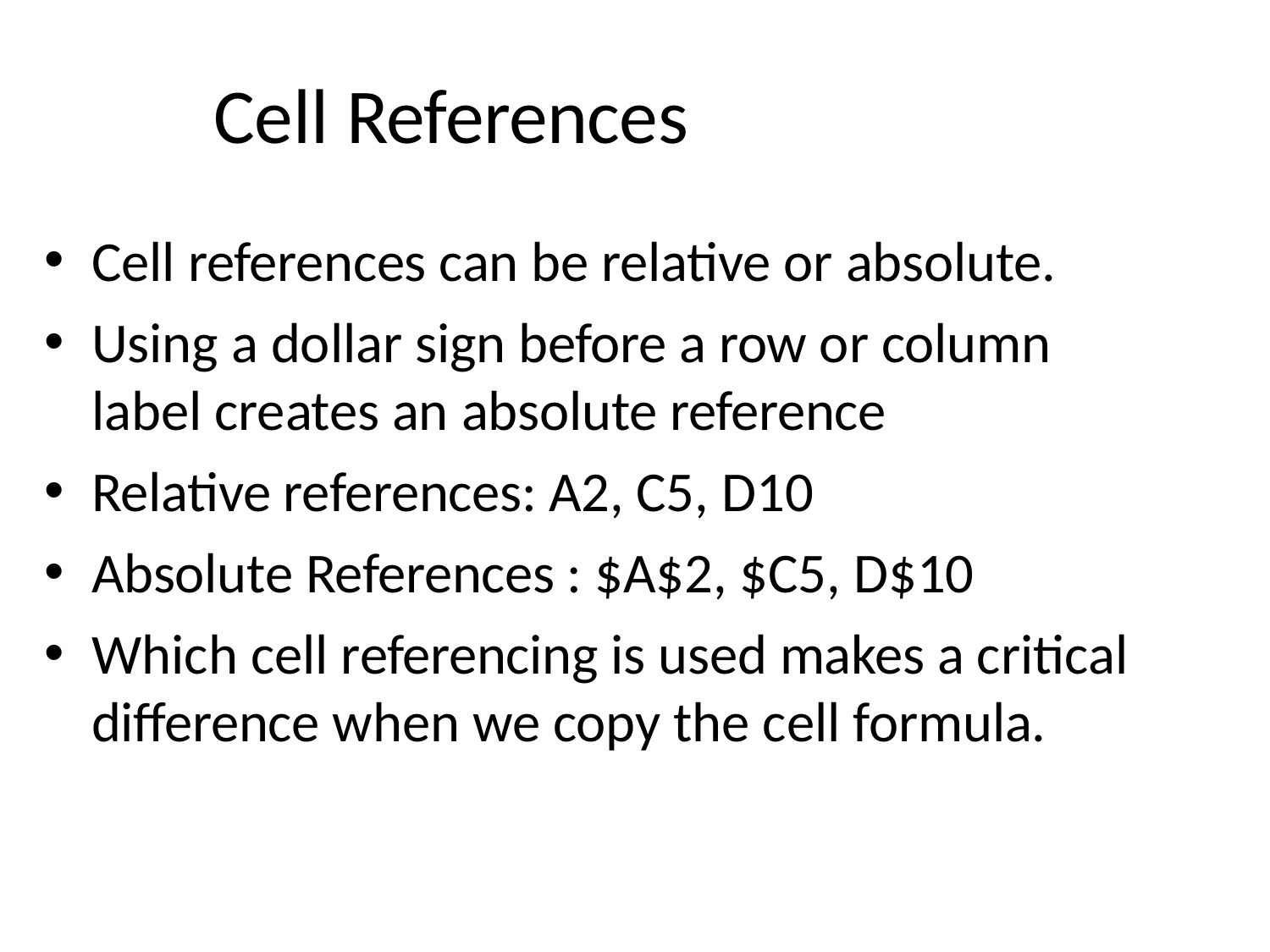

# Cell References
Cell references can be relative or absolute.
Using a dollar sign before a row or column  label creates an absolute reference
Relative references: A2, C5, D10
Absolute References : $A$2, $C5, D$10
Which cell referencing is used makes a critical  difference when we copy the cell formula.